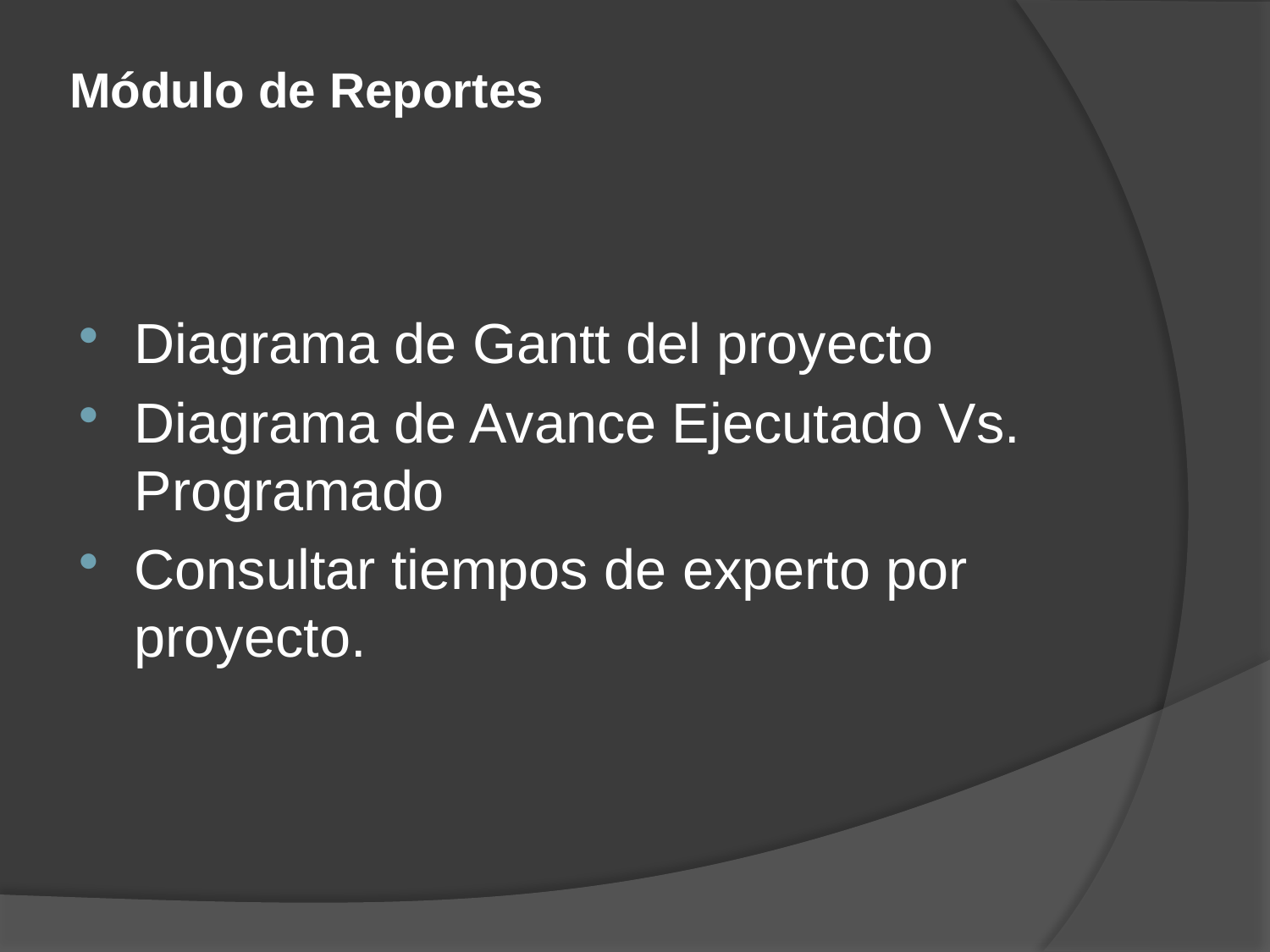

# Módulo de Reportes

Diagrama de Gantt del proyecto
Diagrama de Avance Ejecutado Vs. Programado
Consultar tiempos de experto por proyecto.